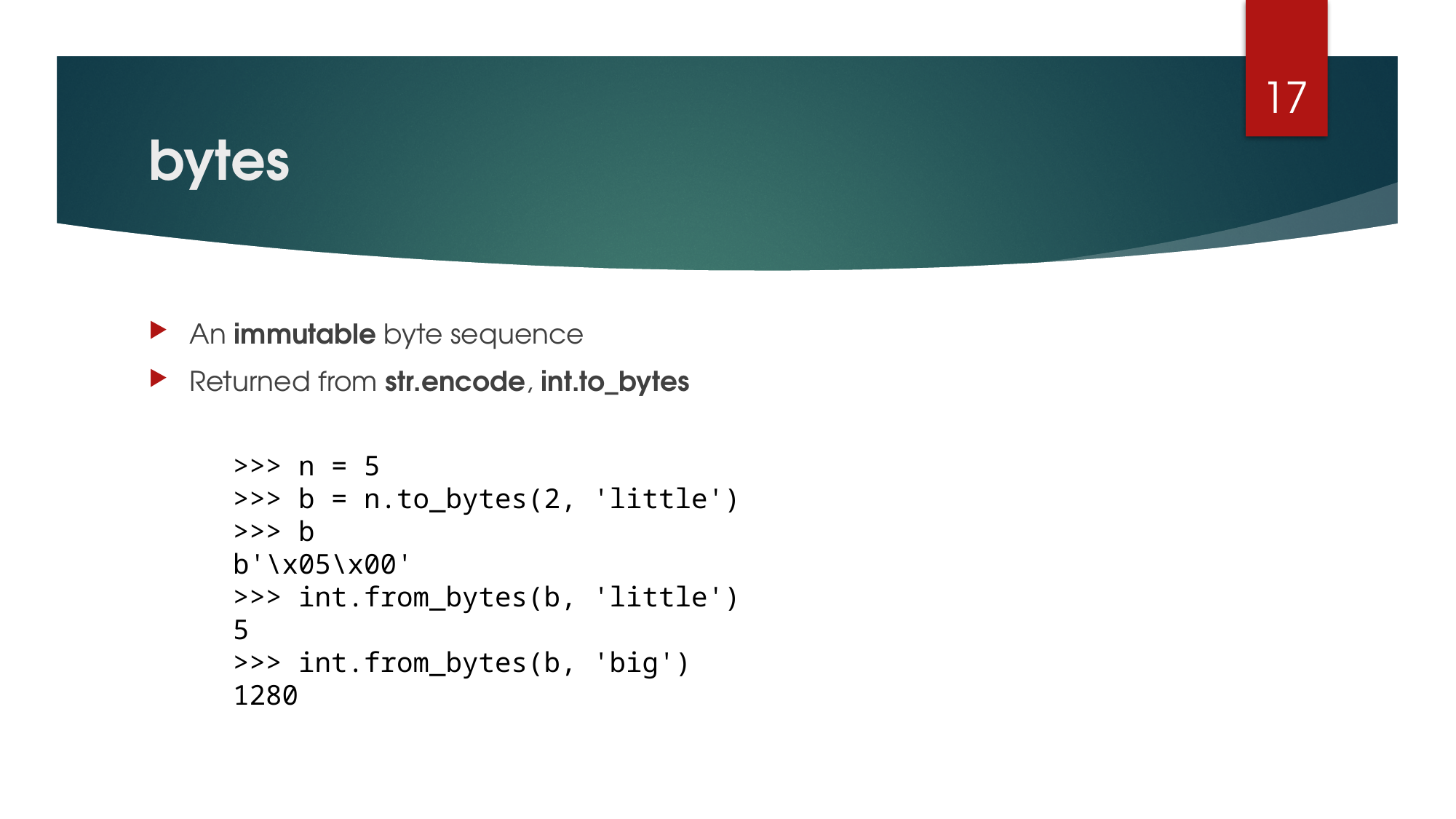

17
# bytes
An immutable byte sequence
Returned from str.encode, int.to_bytes

>>> n = 5
>>> b = n.to_bytes(2, 'little')
>>> b
b'\x05\x00'
>>> int.from_bytes(b, 'little')
5
>>> int.from_bytes(b, 'big')
1280